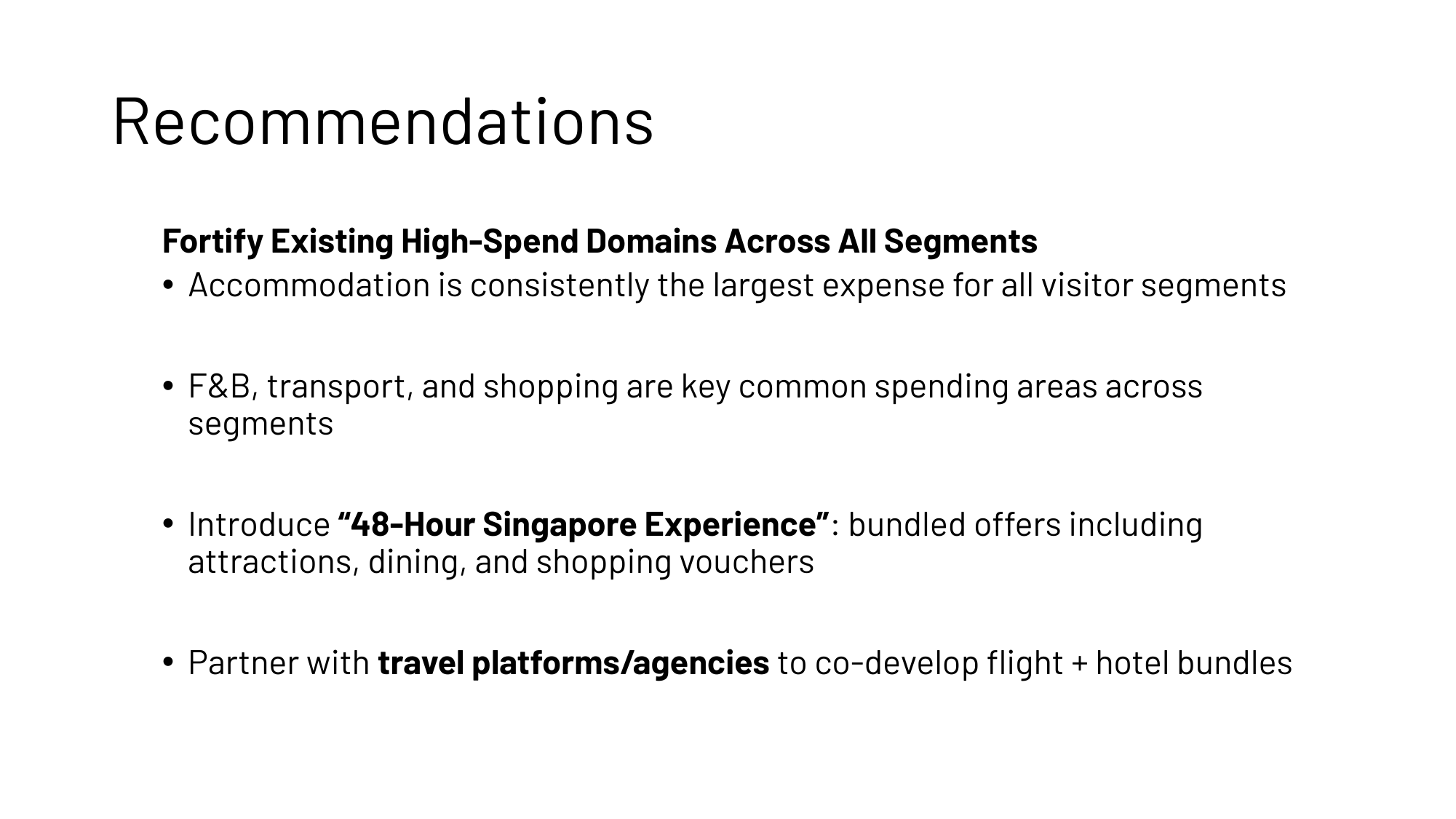

# Recommendations
Fortify Existing High-Spend Domains Across All Segments
Accommodation is consistently the largest expense for all visitor segments

F&B, transport, and shopping are key common spending areas across segments

Introduce “48-Hour Singapore Experience”: bundled offers including attractions, dining, and shopping vouchers

Partner with travel platforms/agencies to co-develop flight + hotel bundles